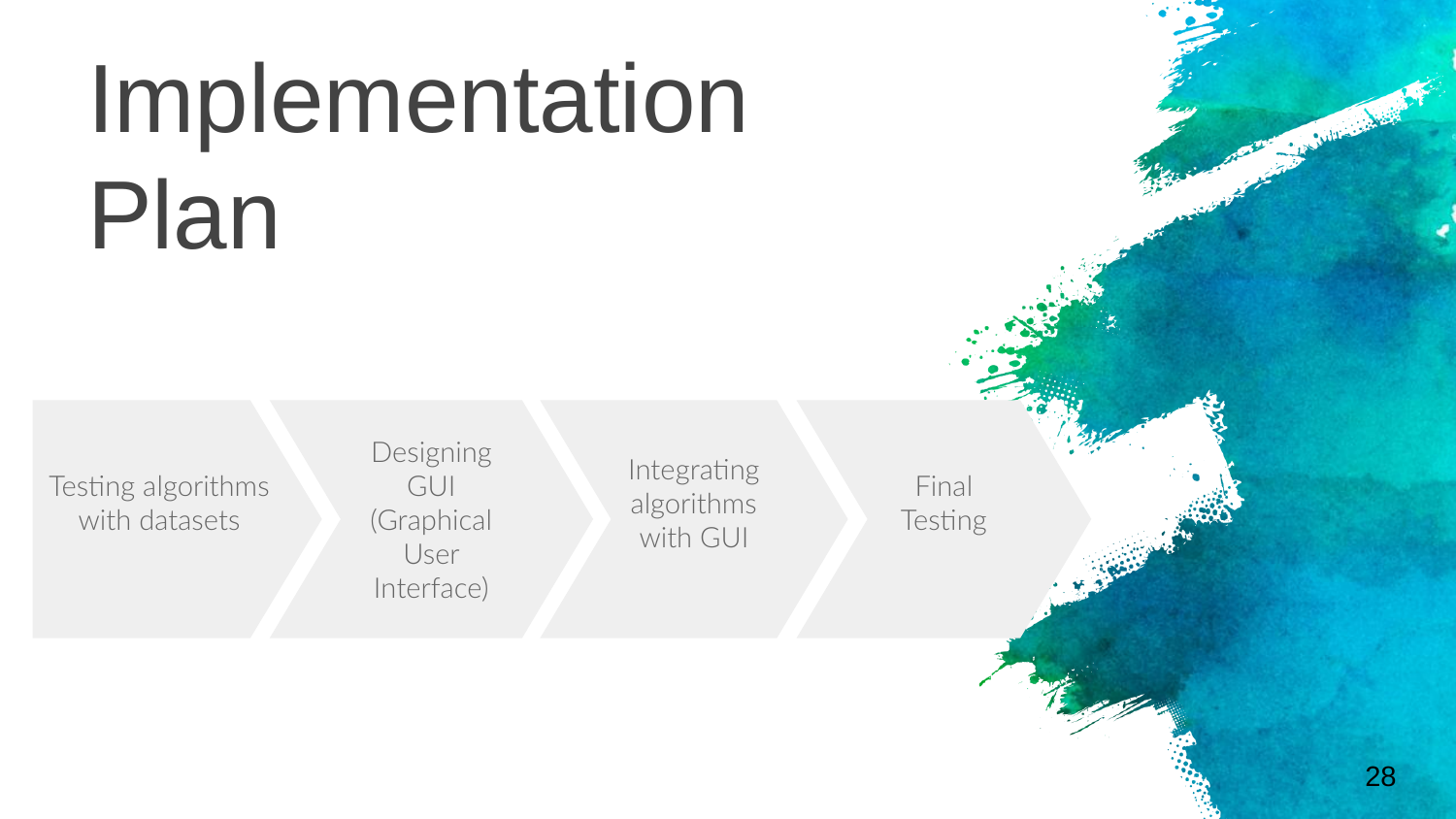

# Implementation Plan
Testing algorithms with datasets

Designing GUI (Graphical User Interface)
Integrating algorithms with GUI

Final Testing

28